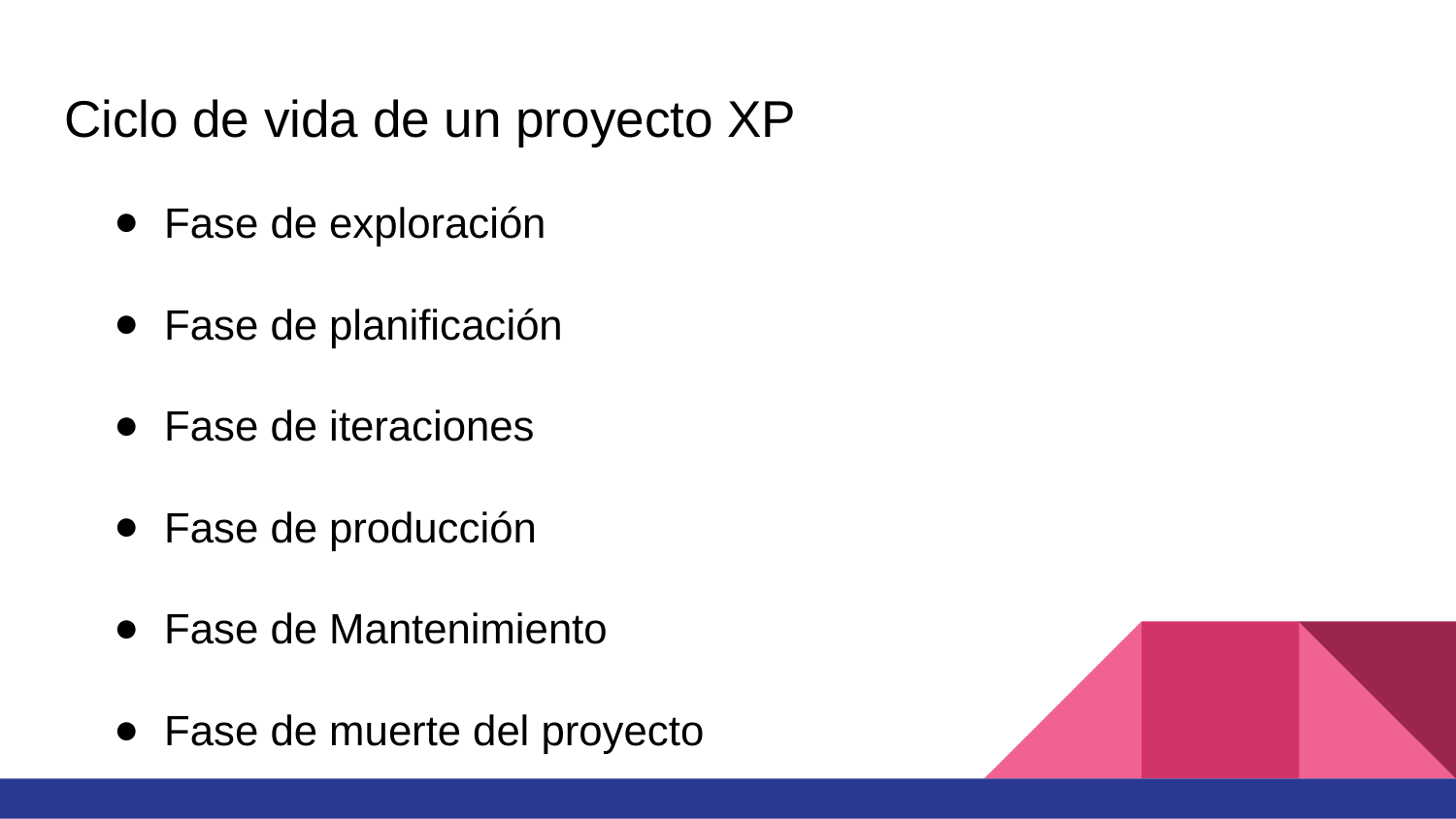

Ciclo de vida de un proyecto XP
Fase de exploración
Fase de planificación
Fase de iteraciones
Fase de producción
Fase de Mantenimiento
Fase de muerte del proyecto